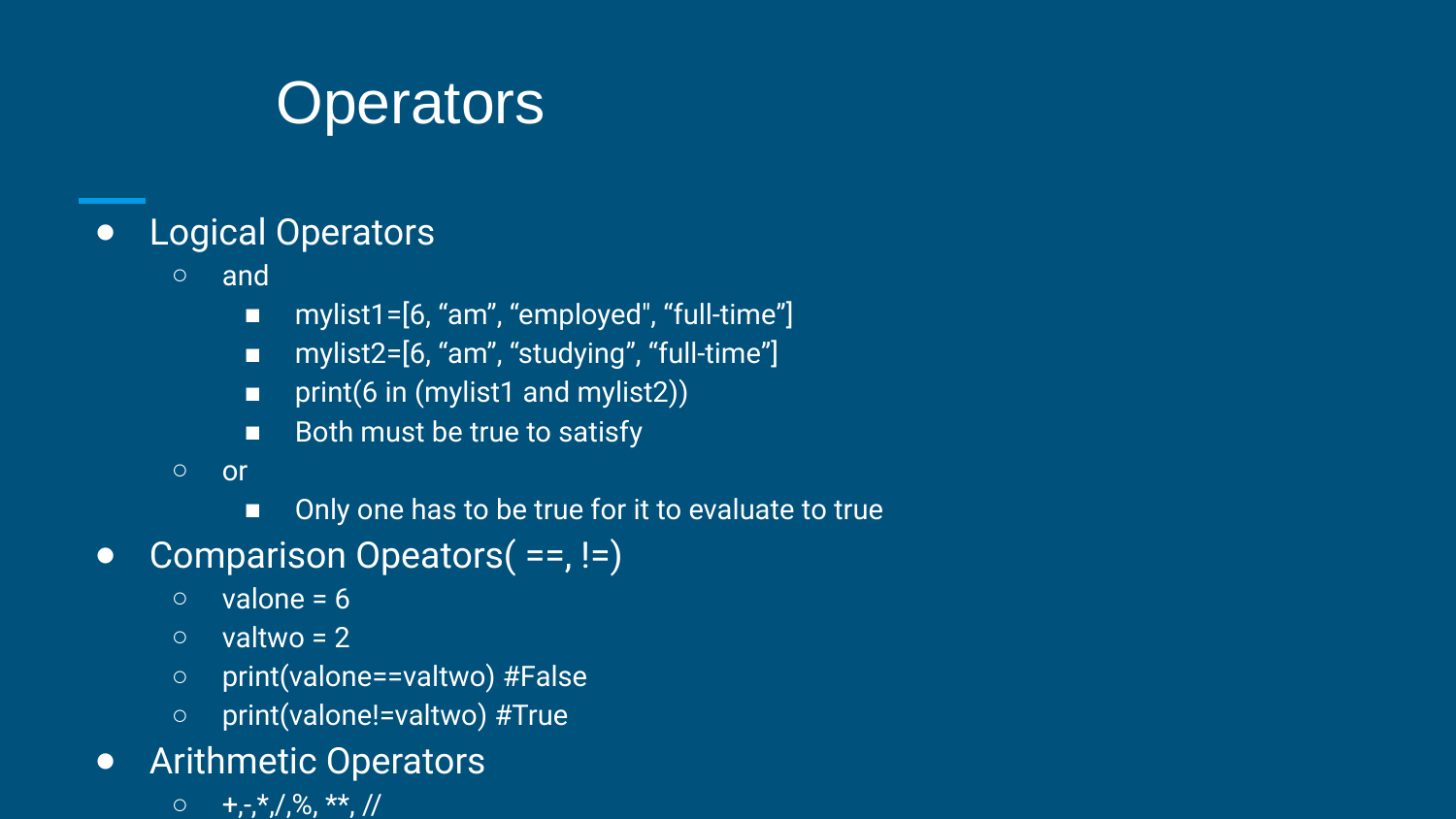

# Operators
Logical Operators
and
mylist1=[6, “am”, “employed", “full-time”]
mylist2=[6, “am”, “studying”, “full-time”]
print(6 in (mylist1 and mylist2))
Both must be true to satisfy
or
Only one has to be true for it to evaluate to true
Comparison Opeators( ==, !=)
valone = 6
valtwo = 2
print(valone==valtwo) #False
print(valone!=valtwo) #True
Arithmetic Operators
+,-,*,/,%, **, //